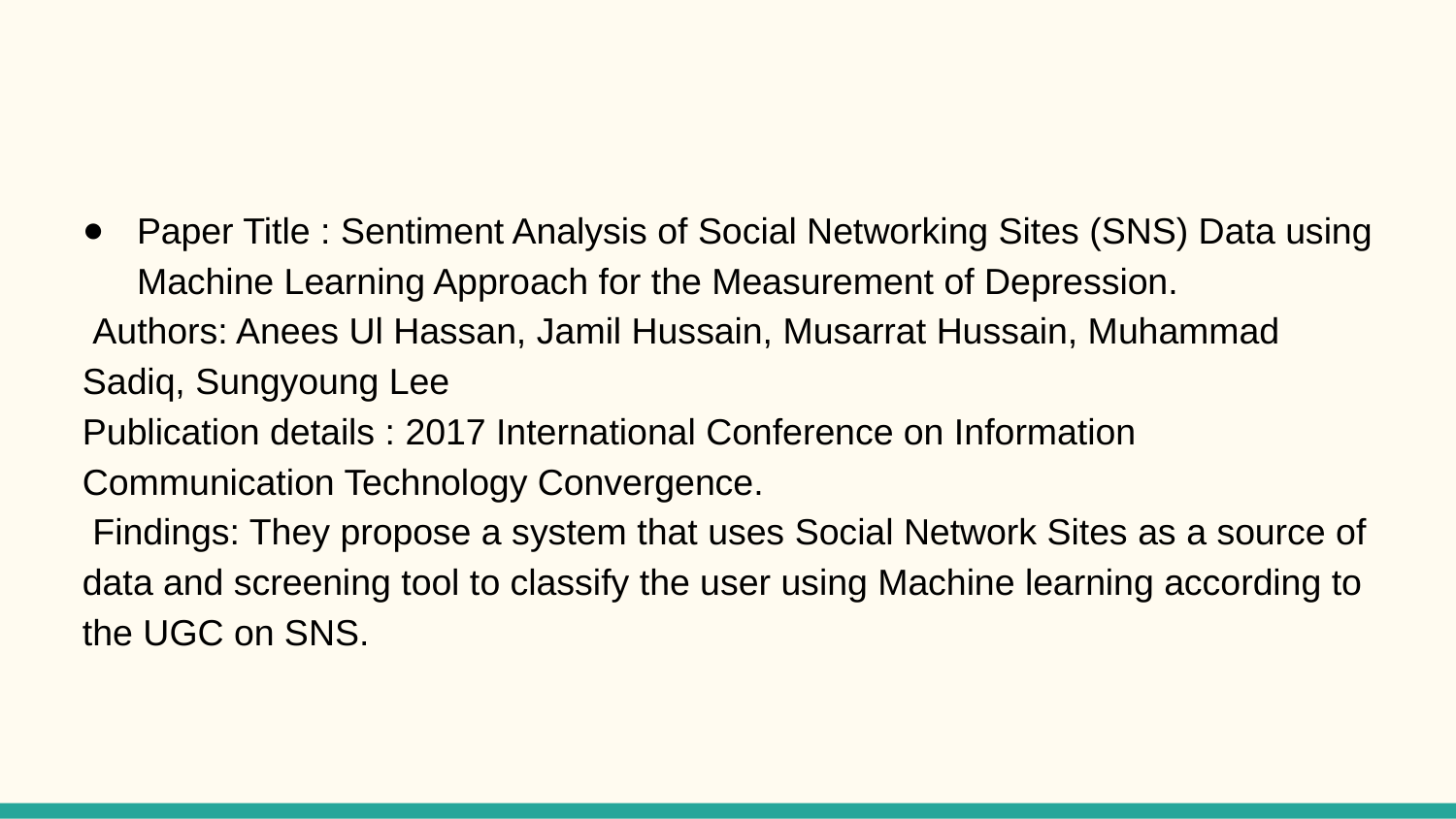

#
Paper Title : Sentiment Analysis of Social Networking Sites (SNS) Data using Machine Learning Approach for the Measurement of Depression.
 Authors: Anees Ul Hassan, Jamil Hussain, Musarrat Hussain, Muhammad Sadiq, Sungyoung Lee
Publication details : 2017 International Conference on Information Communication Technology Convergence.
 Findings: They propose a system that uses Social Network Sites as a source of data and screening tool to classify the user using Machine learning according to the UGC on SNS.